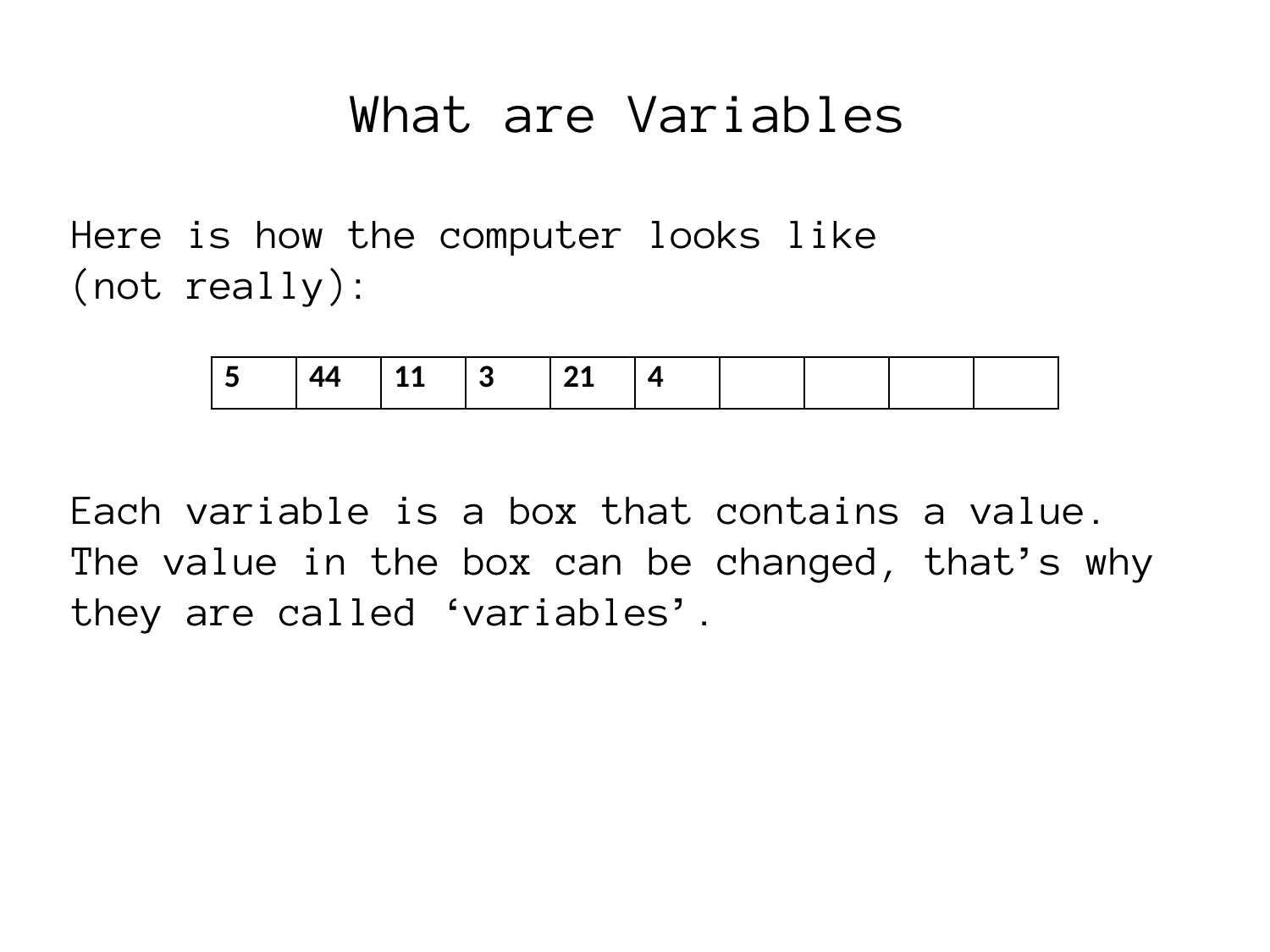

What are Variables
Here is how the computer looks like
(not really):
| 5 | 44 | 11 | 3 | 21 | 4 |  |  |  |  |
| --- | --- | --- | --- | --- | --- | --- | --- | --- | --- |
Each variable is a box that contains a value. The value in the box can be changed, that’s why they are called ‘variables’.